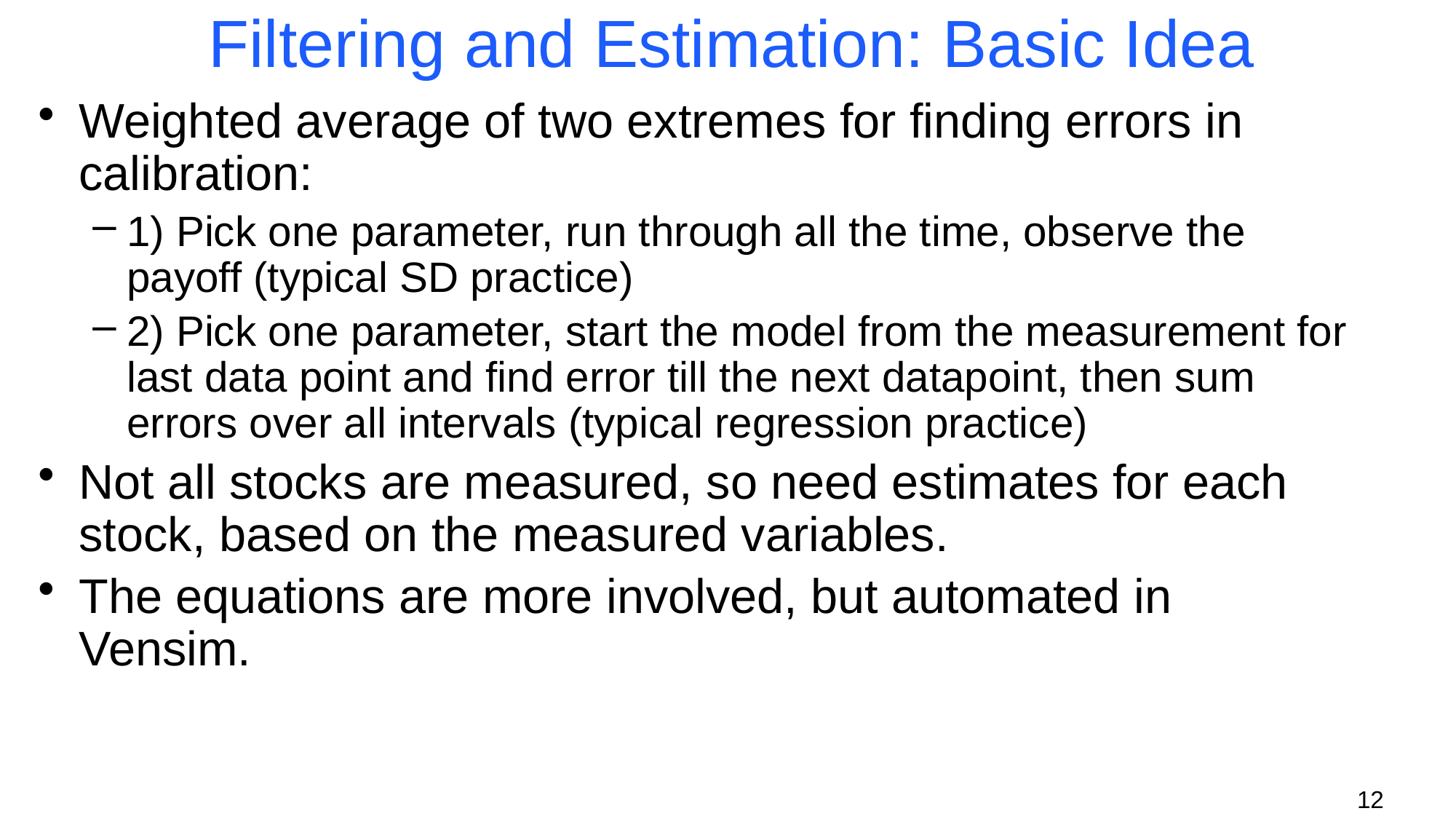

# Filtering and Estimation: Basic Idea
Weighted average of two extremes for finding errors in calibration:
1) Pick one parameter, run through all the time, observe the payoff (typical SD practice)
2) Pick one parameter, start the model from the measurement for last data point and find error till the next datapoint, then sum errors over all intervals (typical regression practice)
Not all stocks are measured, so need estimates for each stock, based on the measured variables.
The equations are more involved, but automated in Vensim.